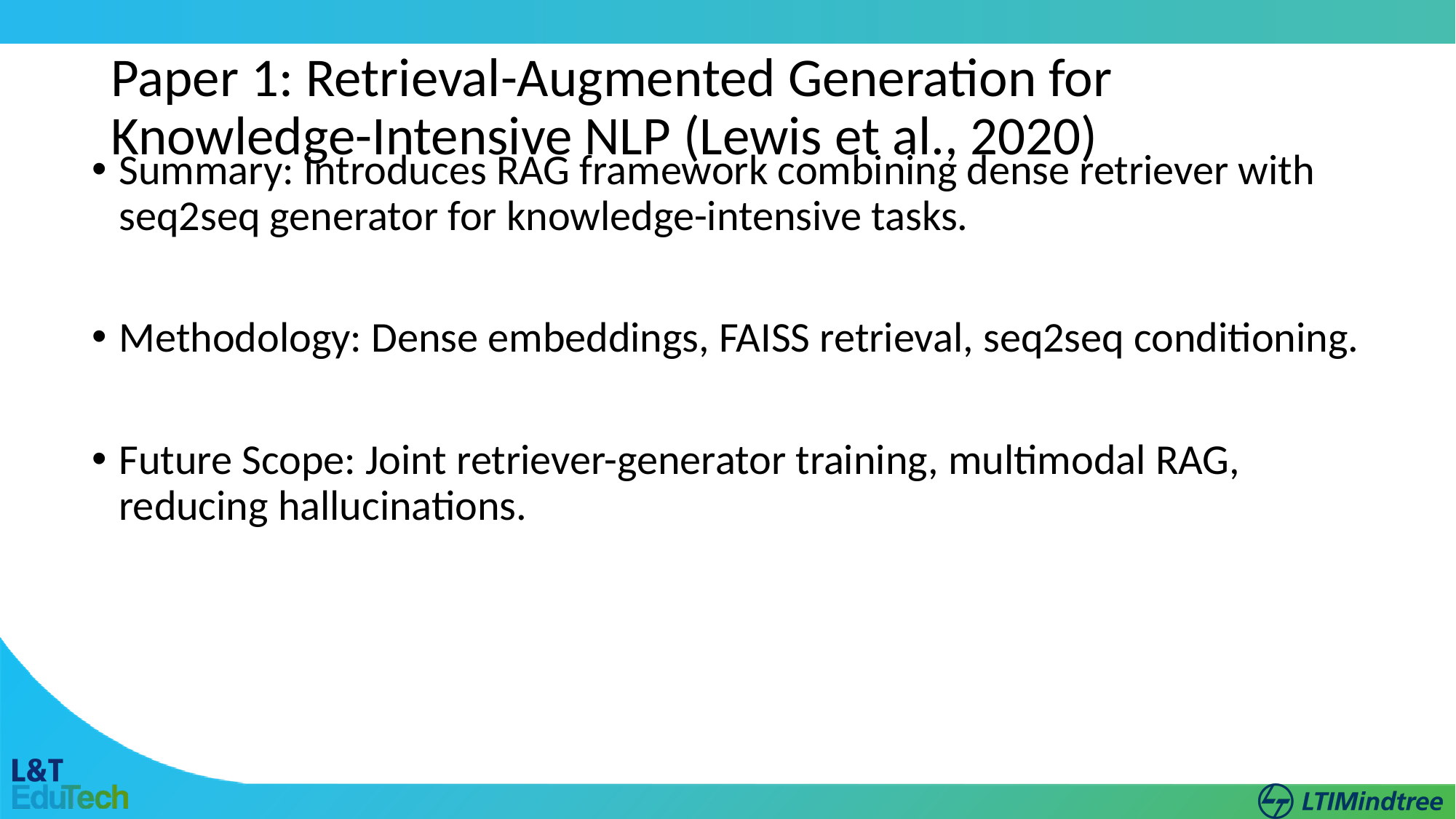

# Paper 1: Retrieval-Augmented Generation for Knowledge-Intensive NLP (Lewis et al., 2020)
Summary: Introduces RAG framework combining dense retriever with seq2seq generator for knowledge-intensive tasks.

Methodology: Dense embeddings, FAISS retrieval, seq2seq conditioning.

Future Scope: Joint retriever-generator training, multimodal RAG, reducing hallucinations.